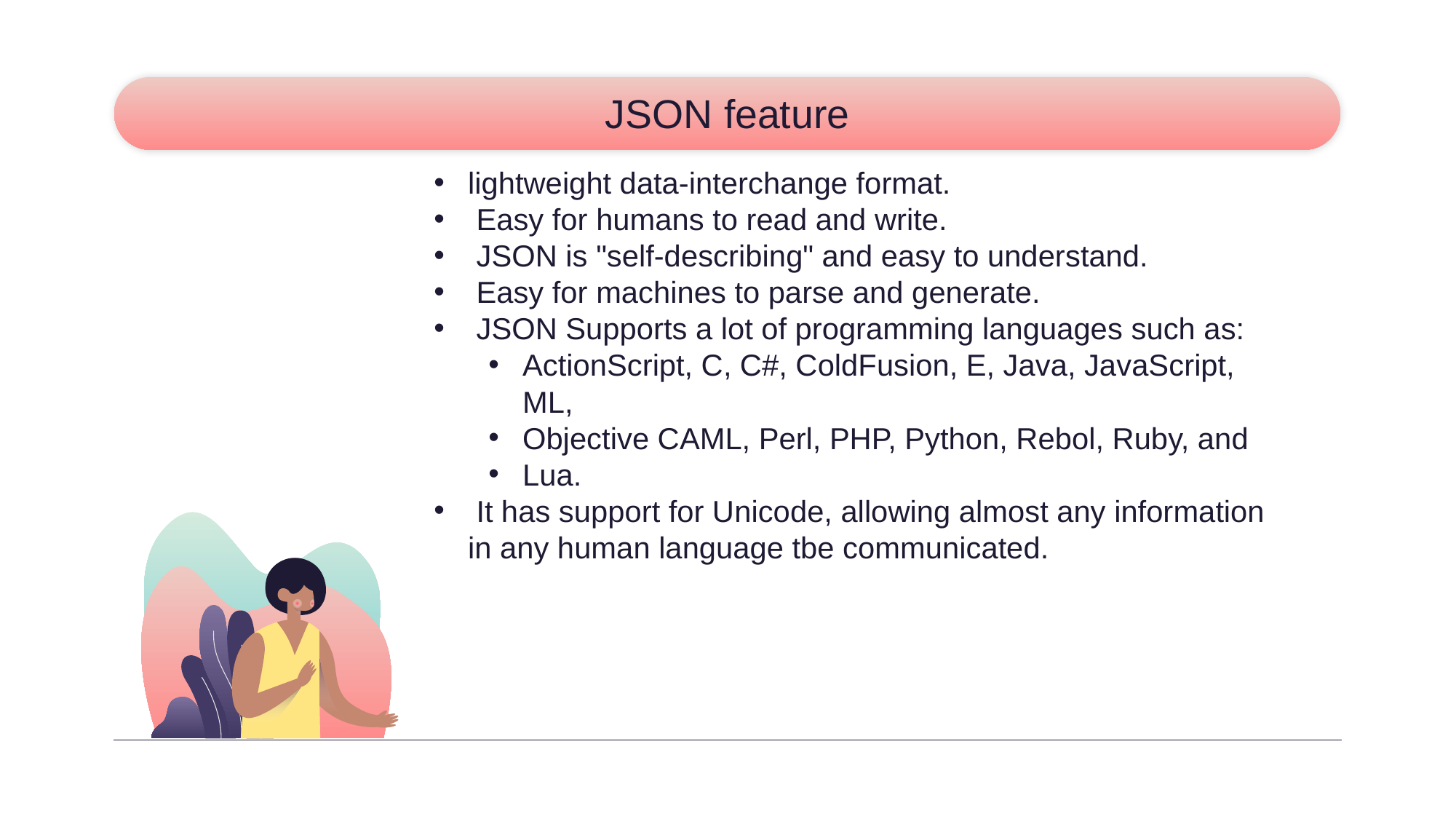

# JSON feature
lightweight data-interchange format.
 Easy for humans to read and write.
 JSON is "self-describing" and easy to understand.
 Easy for machines to parse and generate.
 JSON Supports a lot of programming languages such as:
ActionScript, C, C#, ColdFusion, E, Java, JavaScript, ML,
Objective CAML, Perl, PHP, Python, Rebol, Ruby, and
Lua.
 It has support for Unicode, allowing almost any information in any human language tbe communicated.